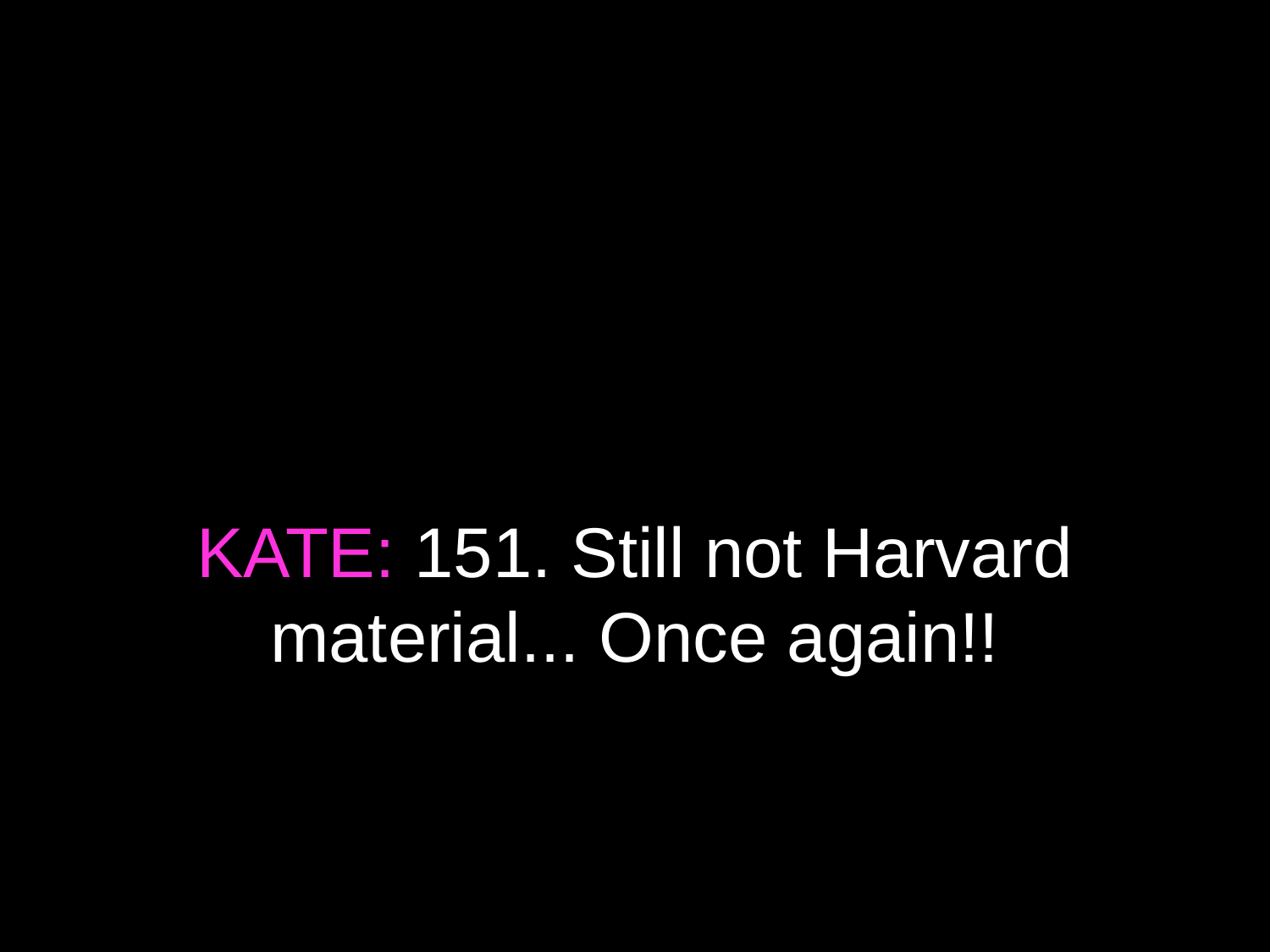

# KATE: 151. Still not Harvard material... Once again!!